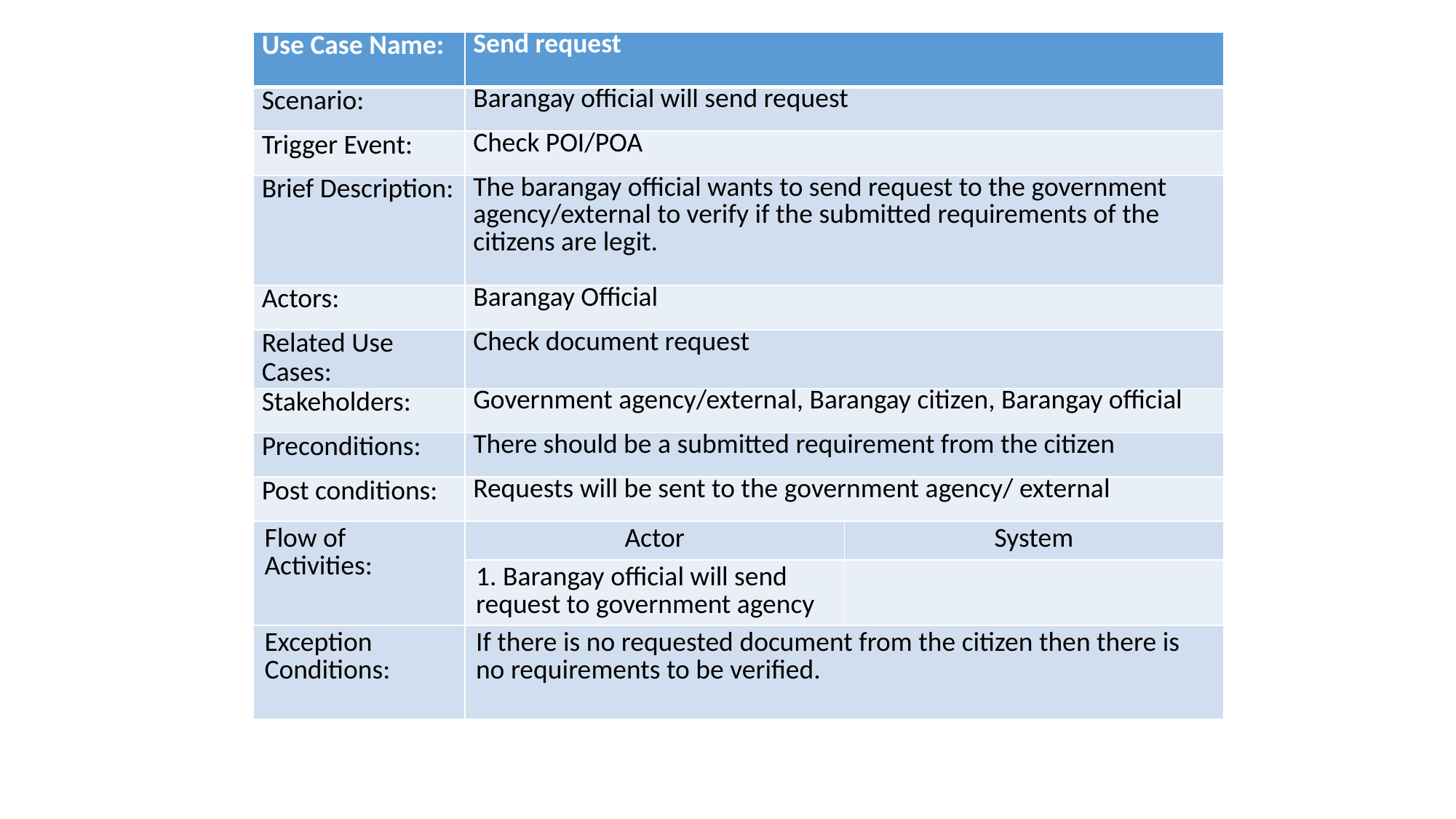

| Use Case Name: | Send request |  |
| --- | --- | --- |
| Scenario: | Barangay official will send request |  |
| Trigger Event: | Check POI/POA |  |
| Brief Description: | The barangay official wants to send request to the government agency/external to verify if the submitted requirements of the citizens are legit. |  |
| Actors: | Barangay Official |  |
| Related Use Cases: | Check document request |  |
| Stakeholders: | Government agency/external, Barangay citizen, Barangay official |  |
| Preconditions: | There should be a submitted requirement from the citizen |  |
| Post conditions: | Requests will be sent to the government agency/ external |  |
| Flow of Activities: | Actor | System |
|  | 1. Barangay official will send request to government agency |  |
| Exception Conditions: | If there is no requested document from the citizen then there is no requirements to be verified. |  |